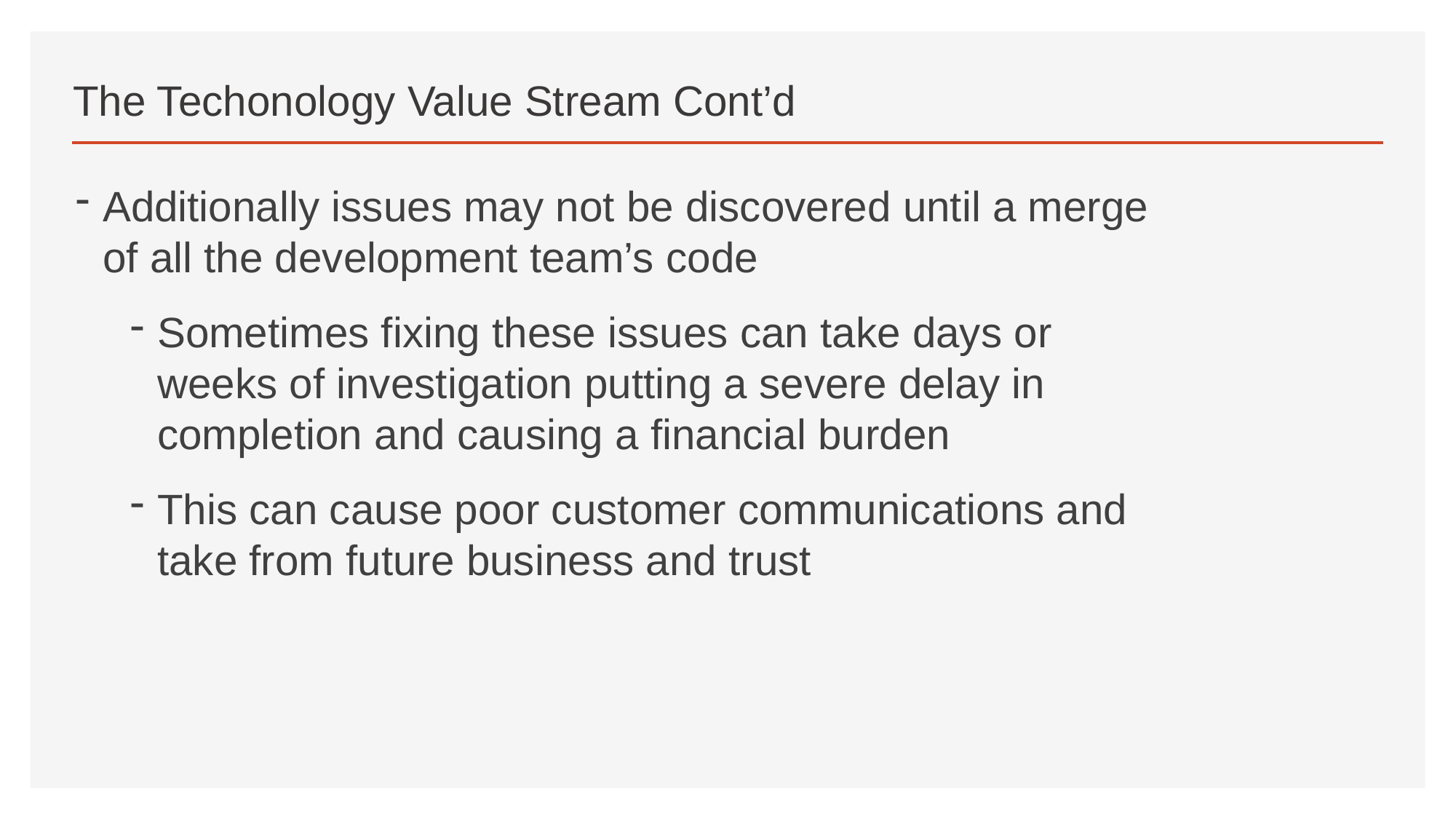

# The Techonology Value Stream Cont’d
Additionally issues may not be discovered until a merge of all the development team’s code
Sometimes fixing these issues can take days or weeks of investigation putting a severe delay in completion and causing a financial burden
This can cause poor customer communications and take from future business and trust